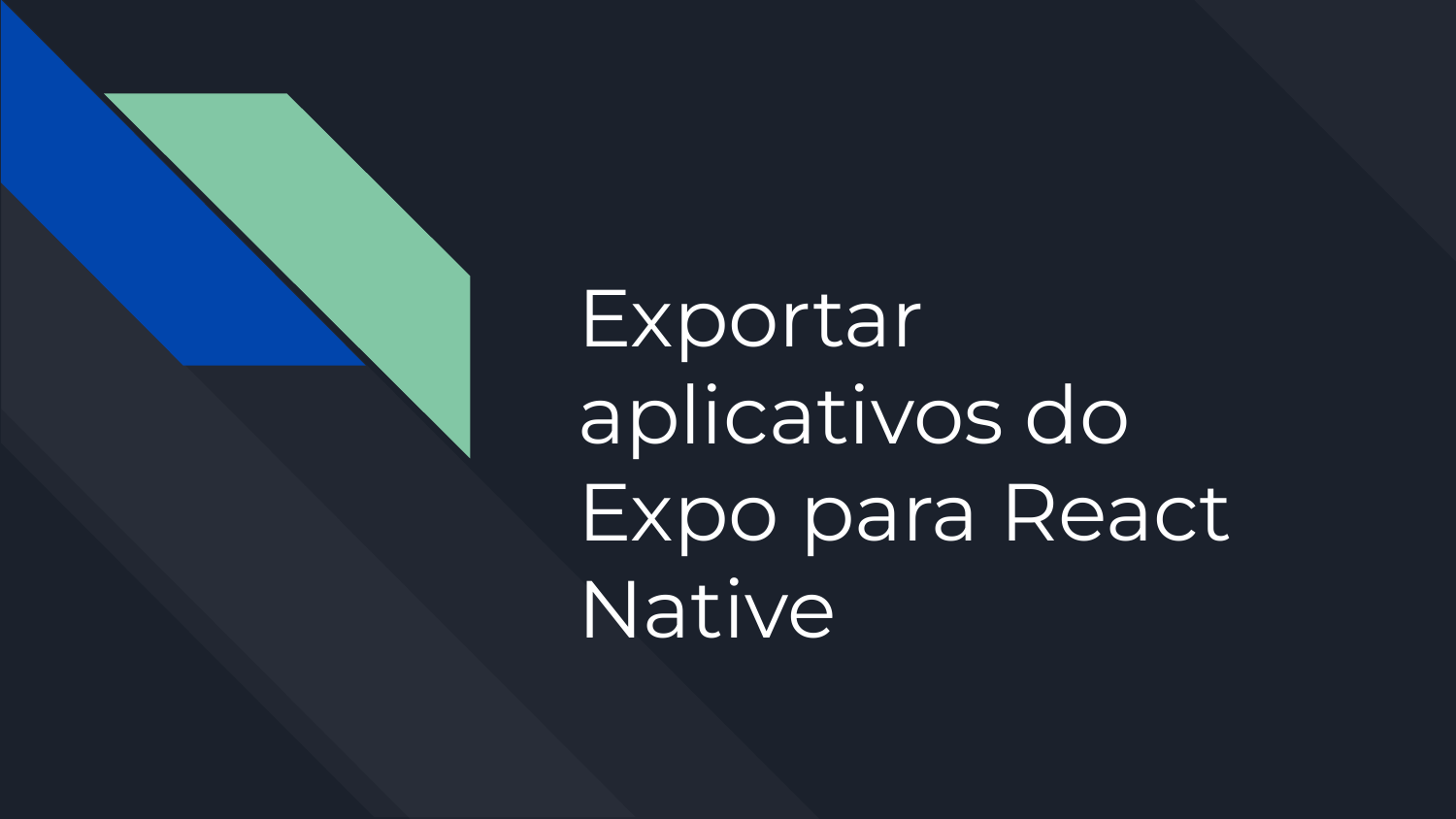

# Exportar aplicativos do Expo para React Native